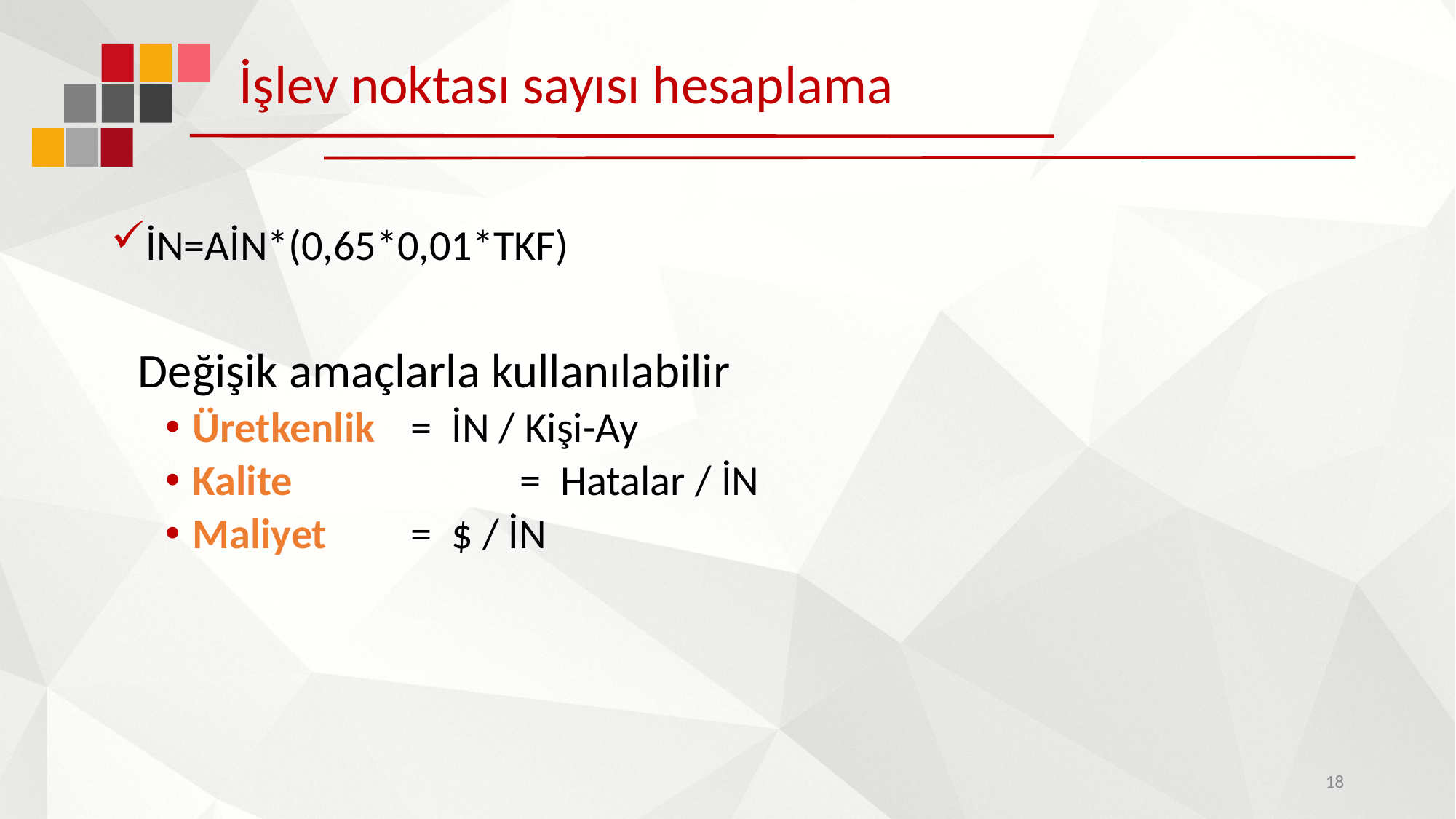

# İşlev noktası sayısı hesaplama
İN=AİN*(0,65*0,01*TKF)

	Değişik amaçlarla kullanılabilir
Üretkenlik 	=  İN / Kişi-Ay
Kalite 		=  Hatalar / İN
Maliyet	=  $ / İN

18